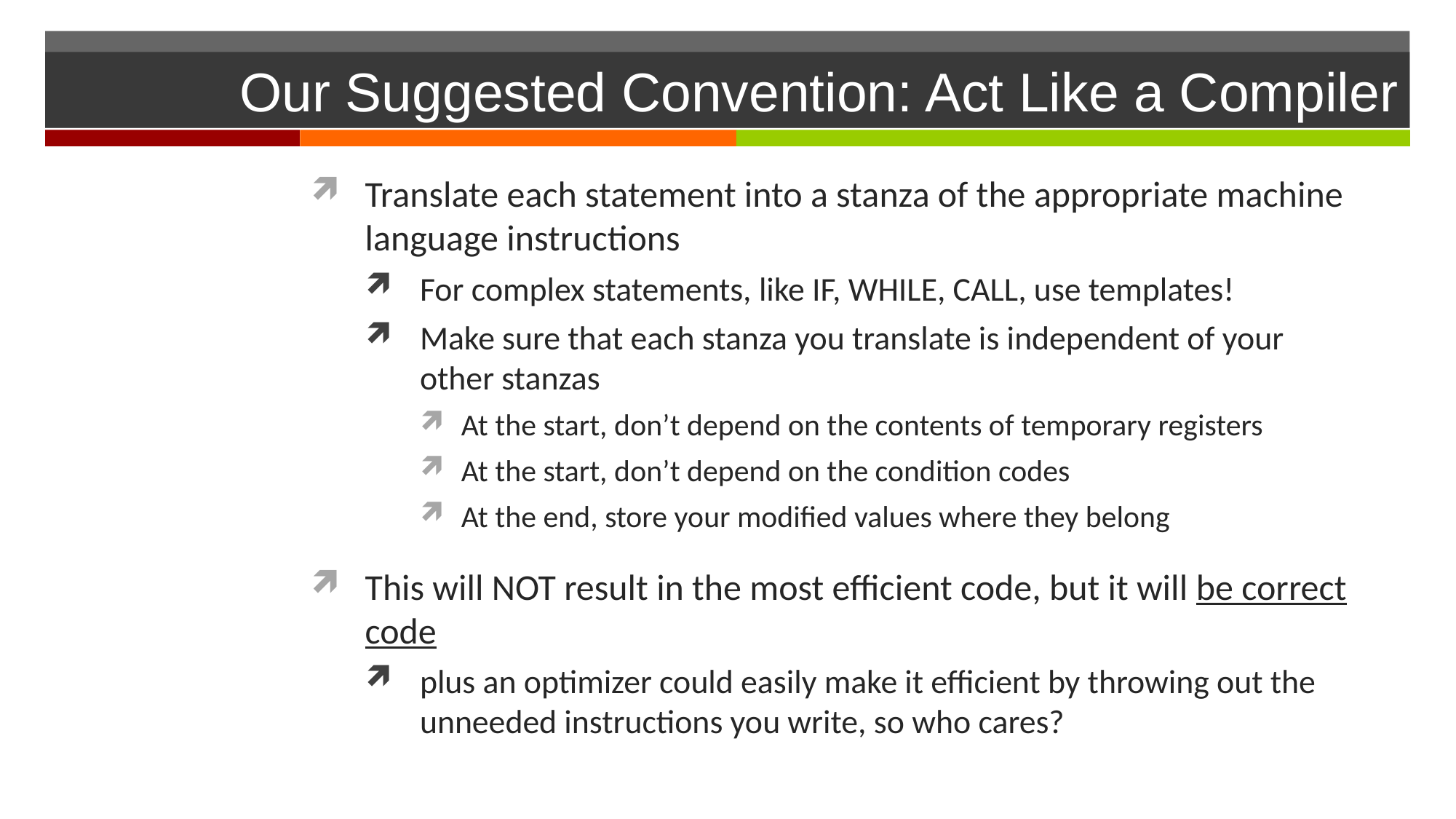

# Our Suggested Convention: Act Like a Compiler
Translate each statement into a stanza of the appropriate machine language instructions
For complex statements, like IF, WHILE, CALL, use templates!
Make sure that each stanza you translate is independent of your other stanzas
At the start, don’t depend on the contents of temporary registers
At the start, don’t depend on the condition codes
At the end, store your modified values where they belong
This will NOT result in the most efficient code, but it will be correct code
plus an optimizer could easily make it efficient by throwing out the unneeded instructions you write, so who cares?